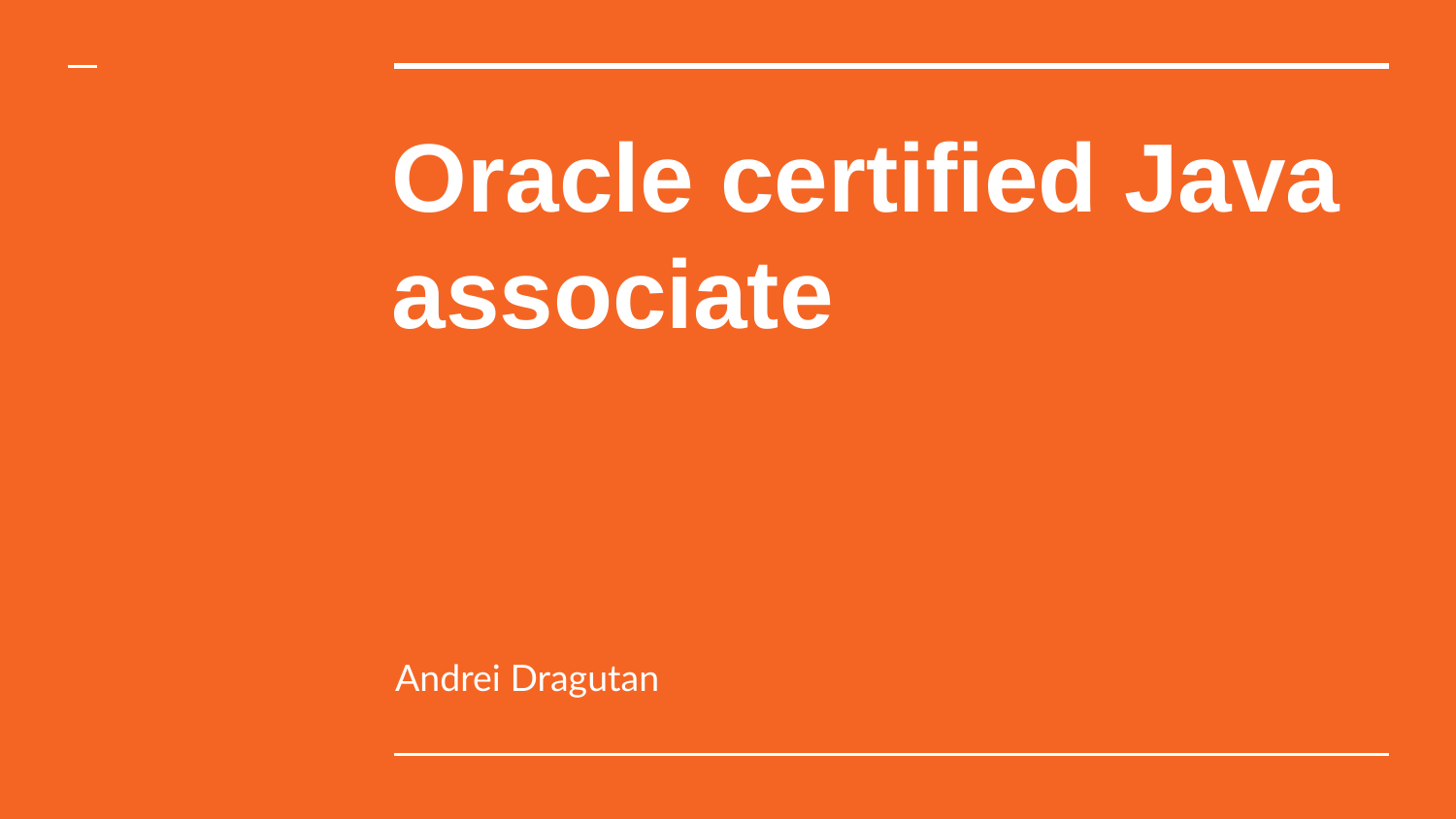

# Oracle certified Java associate
Andrei Dragutan